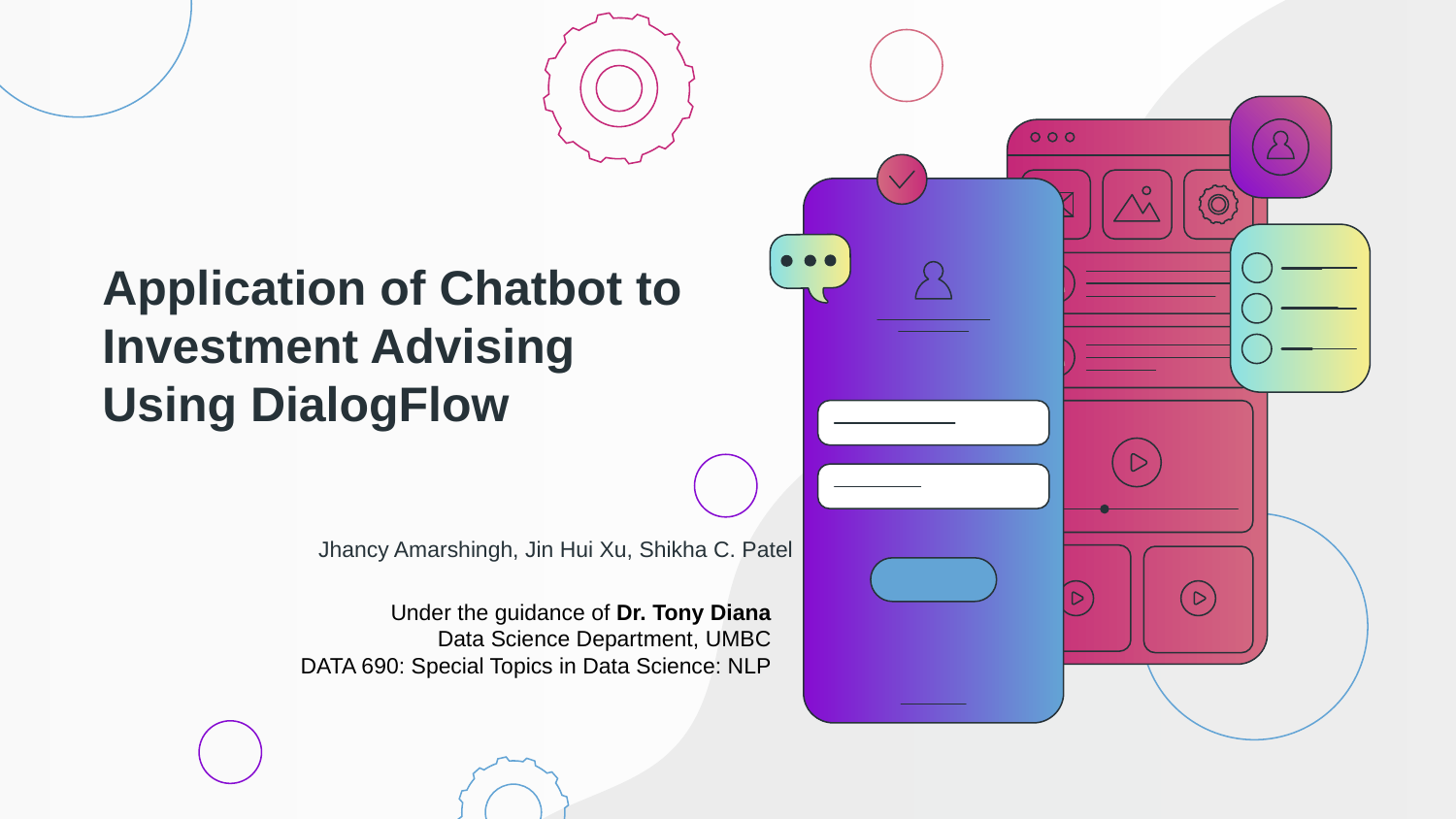

# Application of Chatbot to Investment Advising Using DialogFlow
Jhancy Amarshingh, Jin Hui Xu, Shikha C. Patel
Under the guidance of Dr. Tony Diana
Data Science Department, UMBC
DATA 690: Special Topics in Data Science: NLP